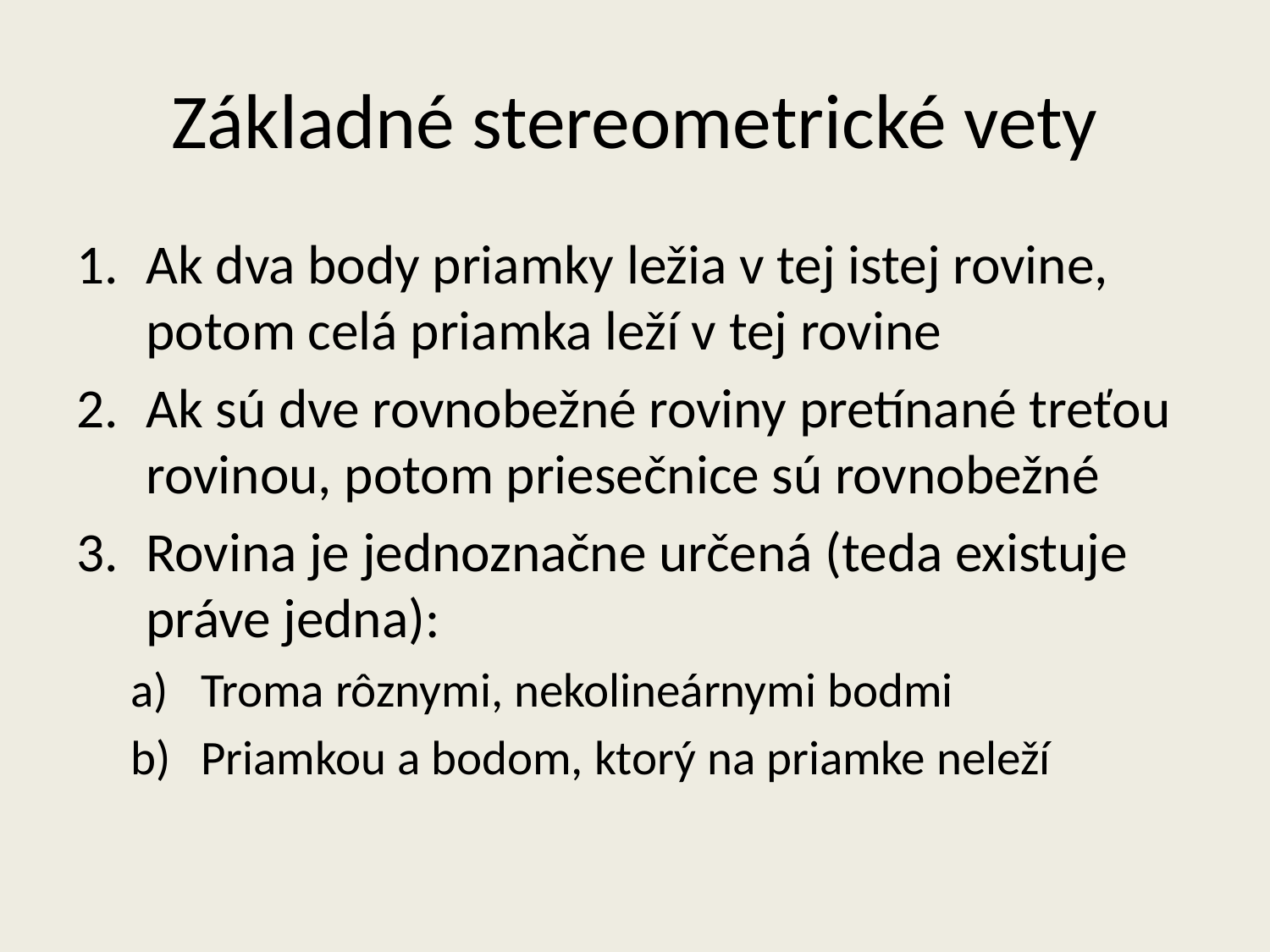

# Základné stereometrické vety
Ak dva body priamky ležia v tej istej rovine, potom celá priamka leží v tej rovine
Ak sú dve rovnobežné roviny pretínané treťou rovinou, potom priesečnice sú rovnobežné
Rovina je jednoznačne určená (teda existuje práve jedna):
Troma rôznymi, nekolineárnymi bodmi
Priamkou a bodom, ktorý na priamke neleží